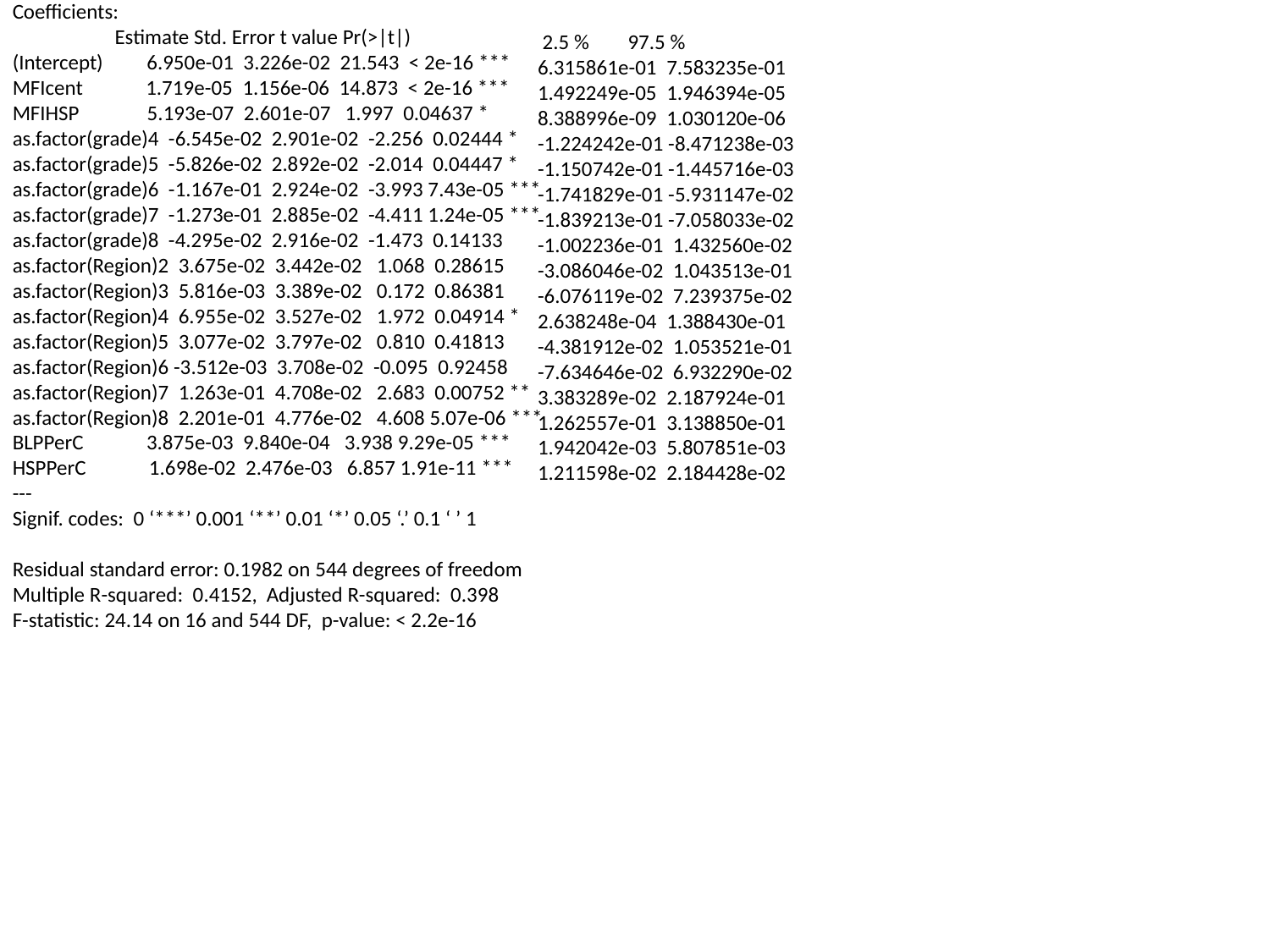

Coefficients:
                     Estimate Std. Error t value Pr(>|t|)
(Intercept)         6.950e-01  3.226e-02  21.543  < 2e-16 ***
MFIcent             1.719e-05  1.156e-06  14.873  < 2e-16 ***
MFIHSP              5.193e-07  2.601e-07   1.997  0.04637 *
as.factor(grade)4  -6.545e-02  2.901e-02  -2.256  0.02444 *
as.factor(grade)5  -5.826e-02  2.892e-02  -2.014  0.04447 *
as.factor(grade)6  -1.167e-01  2.924e-02  -3.993 7.43e-05 ***
as.factor(grade)7  -1.273e-01  2.885e-02  -4.411 1.24e-05 ***
as.factor(grade)8  -4.295e-02  2.916e-02  -1.473  0.14133
as.factor(Region)2  3.675e-02  3.442e-02   1.068  0.28615
as.factor(Region)3  5.816e-03  3.389e-02   0.172  0.86381
as.factor(Region)4  6.955e-02  3.527e-02   1.972  0.04914 *
as.factor(Region)5  3.077e-02  3.797e-02   0.810  0.41813
as.factor(Region)6 -3.512e-03  3.708e-02  -0.095  0.92458
as.factor(Region)7  1.263e-01  4.708e-02   2.683  0.00752 **
as.factor(Region)8  2.201e-01  4.776e-02   4.608 5.07e-06 ***
BLPPerC             3.875e-03  9.840e-04   3.938 9.29e-05 ***
HSPPerC             1.698e-02  2.476e-03   6.857 1.91e-11 ***
---
Signif. codes:  0 ‘***’ 0.001 ‘**’ 0.01 ‘*’ 0.05 ‘.’ 0.1 ‘ ’ 1

Residual standard error: 0.1982 on 544 degrees of freedom
Multiple R-squared:  0.4152,	Adjusted R-squared:  0.398
F-statistic: 24.14 on 16 and 544 DF,  p-value: < 2.2e-16
 2.5 %        97.5 %
6.315861e-01  7.583235e-01
1.492249e-05  1.946394e-05
8.388996e-09  1.030120e-06
-1.224242e-01 -8.471238e-03
-1.150742e-01 -1.445716e-03
-1.741829e-01 -5.931147e-02
-1.839213e-01 -7.058033e-02
-1.002236e-01  1.432560e-02
-3.086046e-02  1.043513e-01
-6.076119e-02  7.239375e-02
2.638248e-04  1.388430e-01
-4.381912e-02  1.053521e-01
-7.634646e-02  6.932290e-02
3.383289e-02  2.187924e-01
1.262557e-01  3.138850e-01
1.942042e-03  5.807851e-03
1.211598e-02  2.184428e-02